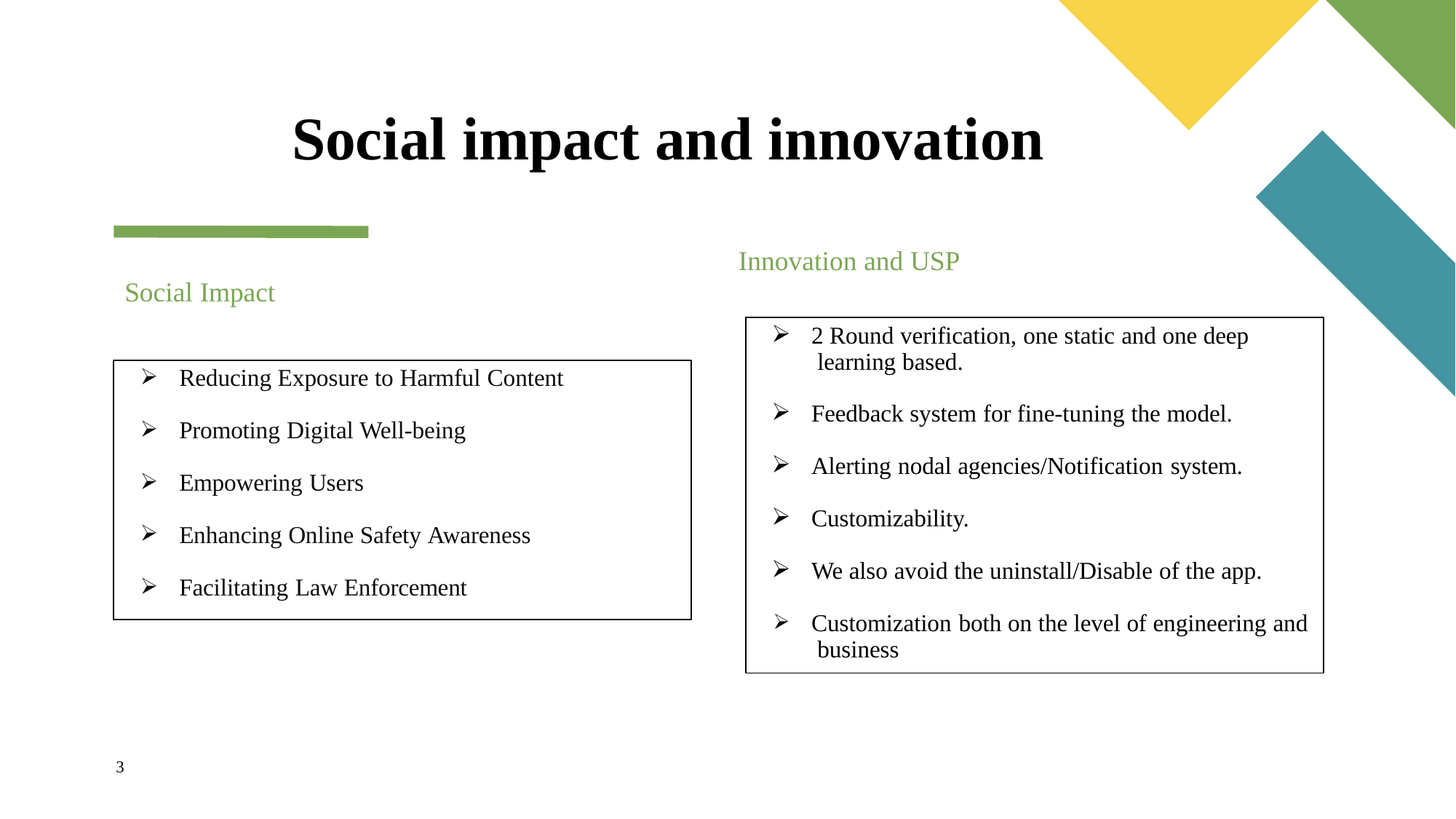

# Social impact and innovation
Innovation and USP
Social Impact

2 Round verification, one static and one deep  learning based.

Reducing Exposure to Harmful Content
Promoting Digital Well-being
Empowering Users
Enhancing Online Safety Awareness
Facilitating Law Enforcement
Feedback system for fine-tuning the model.
Alerting nodal agencies/Notification system.
Customizability.
We also avoid the uninstall/Disable of the app.
Customization both on the level of engineering and  business
3